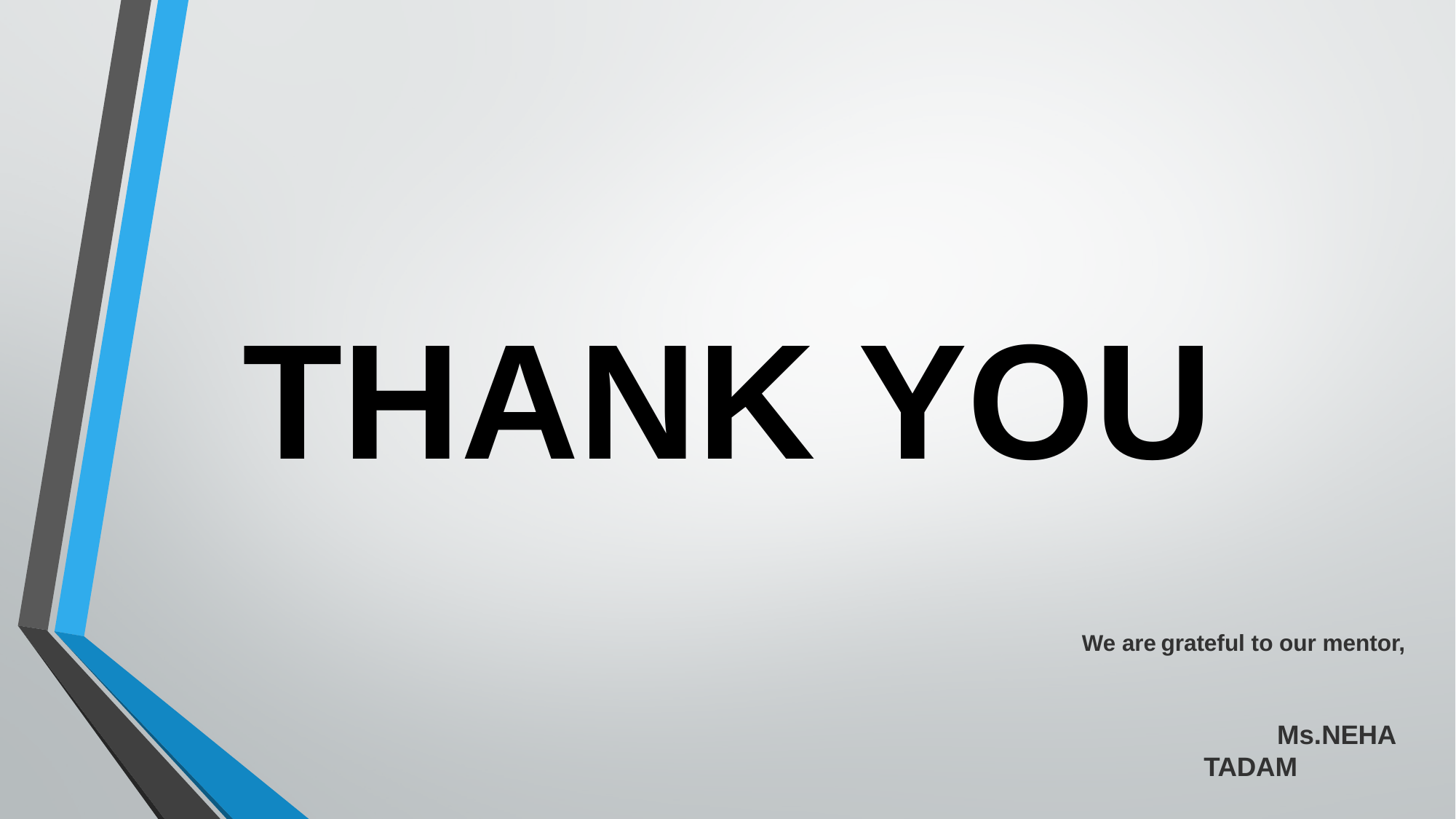

# THANK YOU
We are grateful to our mentor,
                                                                               Ms.NEHA TADAM